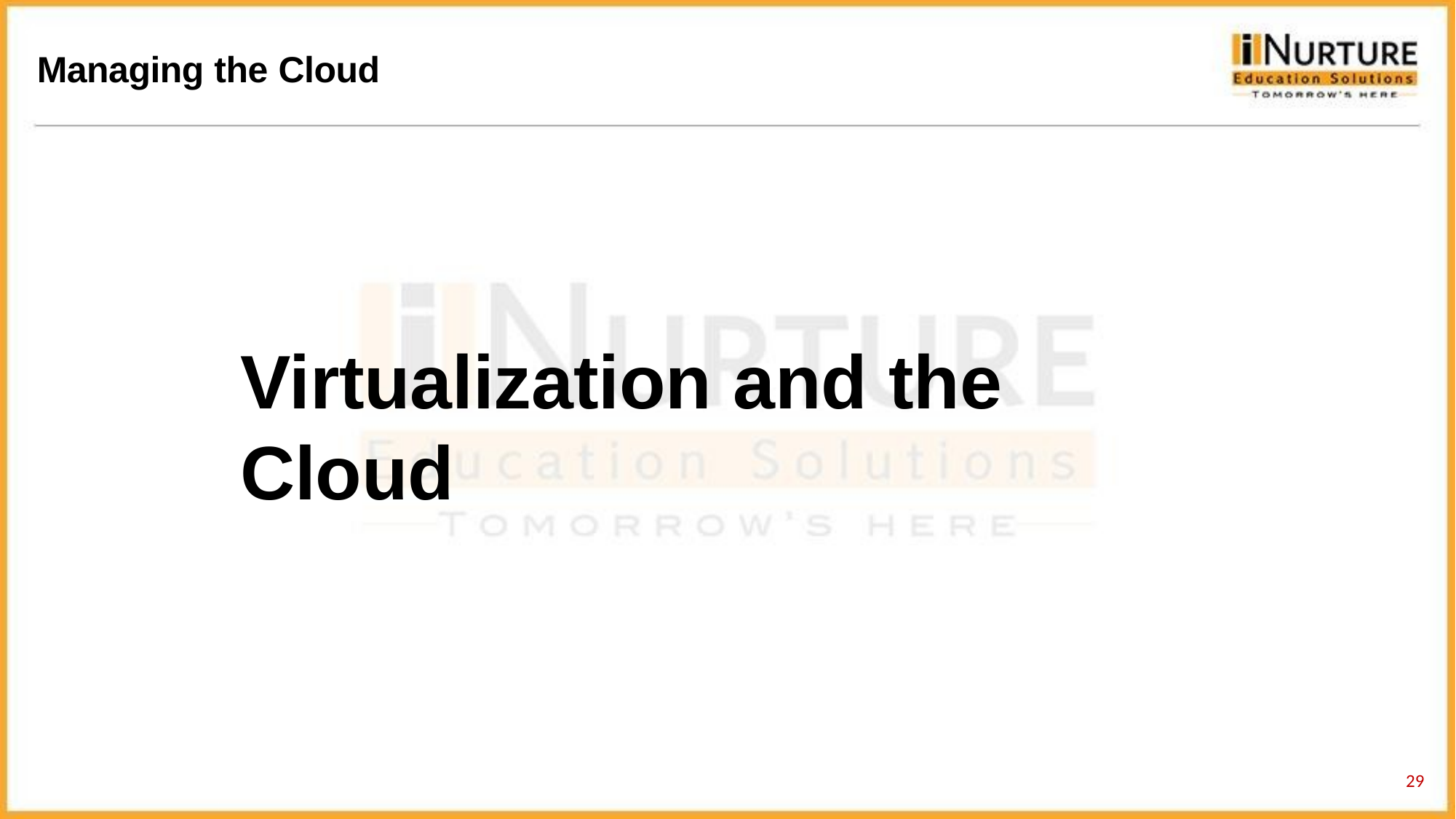

Managing the Cloud
Virtualization and the Cloud
29